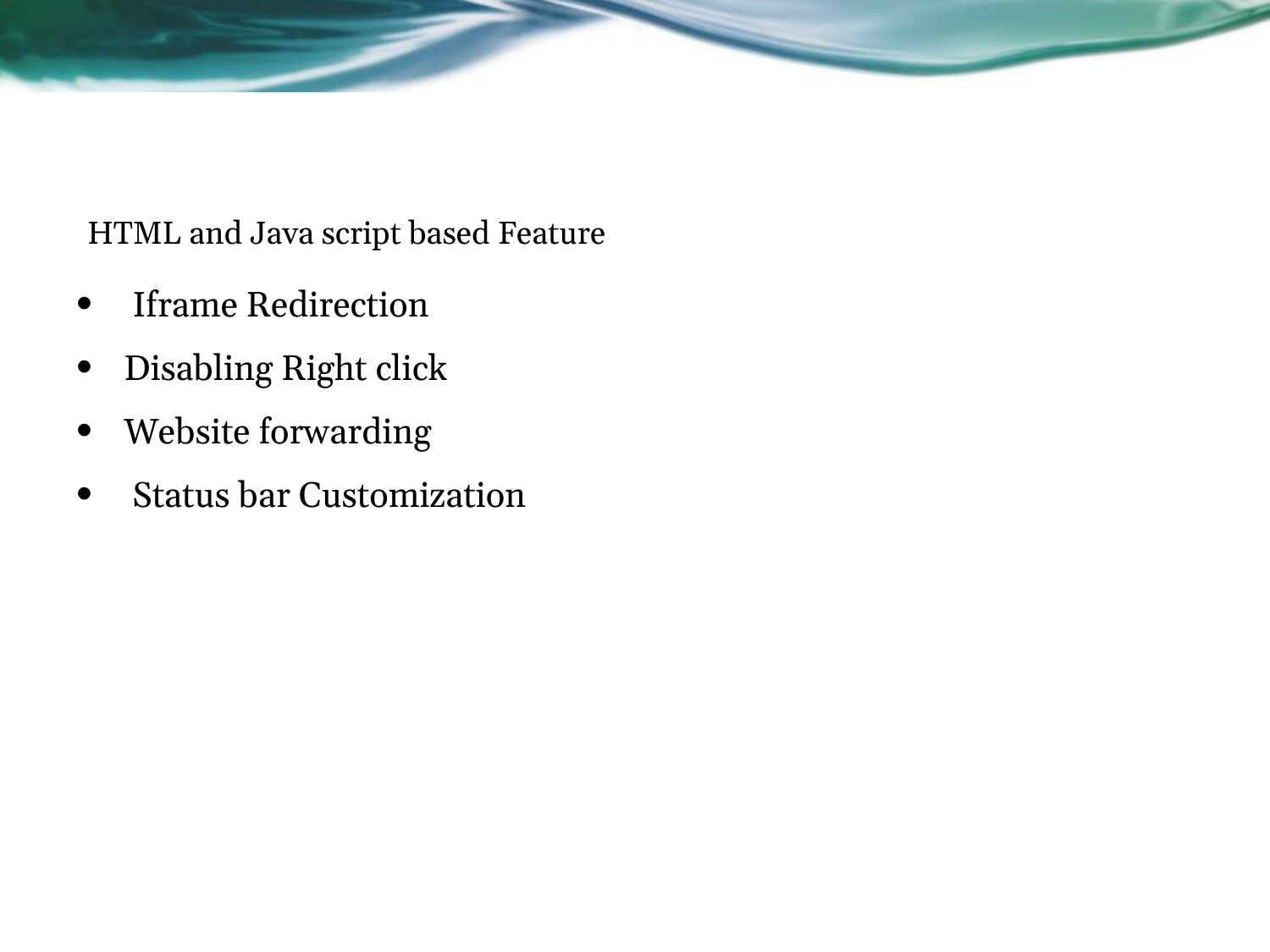

HTML and Java script based Feature
 Iframe Redirection
Disabling Right click
Website forwarding
 Status bar Customization